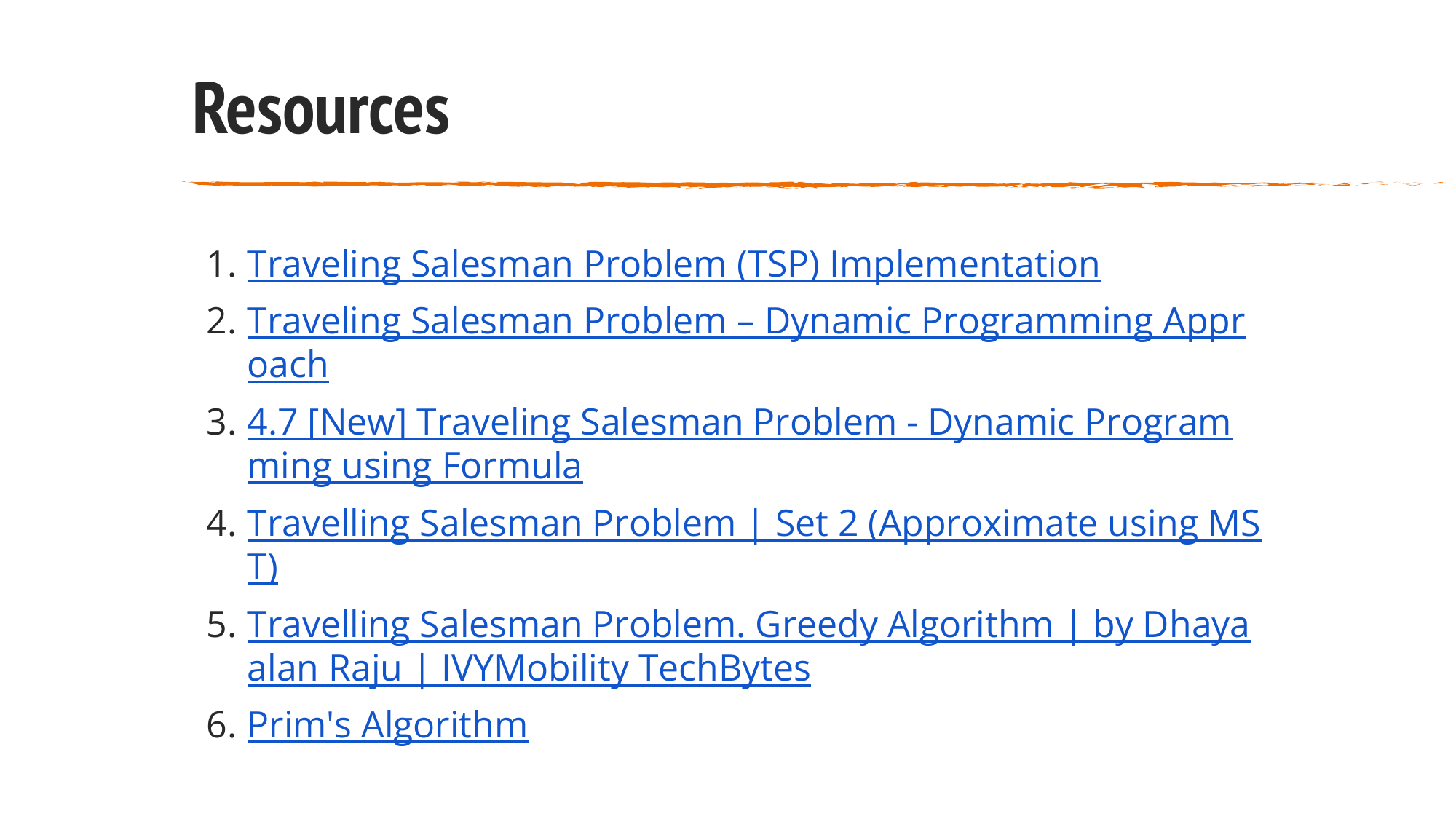

# Resources
Traveling Salesman Problem (TSP) Implementation
Traveling Salesman Problem – Dynamic Programming Approach
4.7 [New] Traveling Salesman Problem - Dynamic Programming using Formula
Travelling Salesman Problem | Set 2 (Approximate using MST)
Travelling Salesman Problem. Greedy Algorithm | by Dhayaalan Raju | IVYMobility TechBytes
Prim's Algorithm